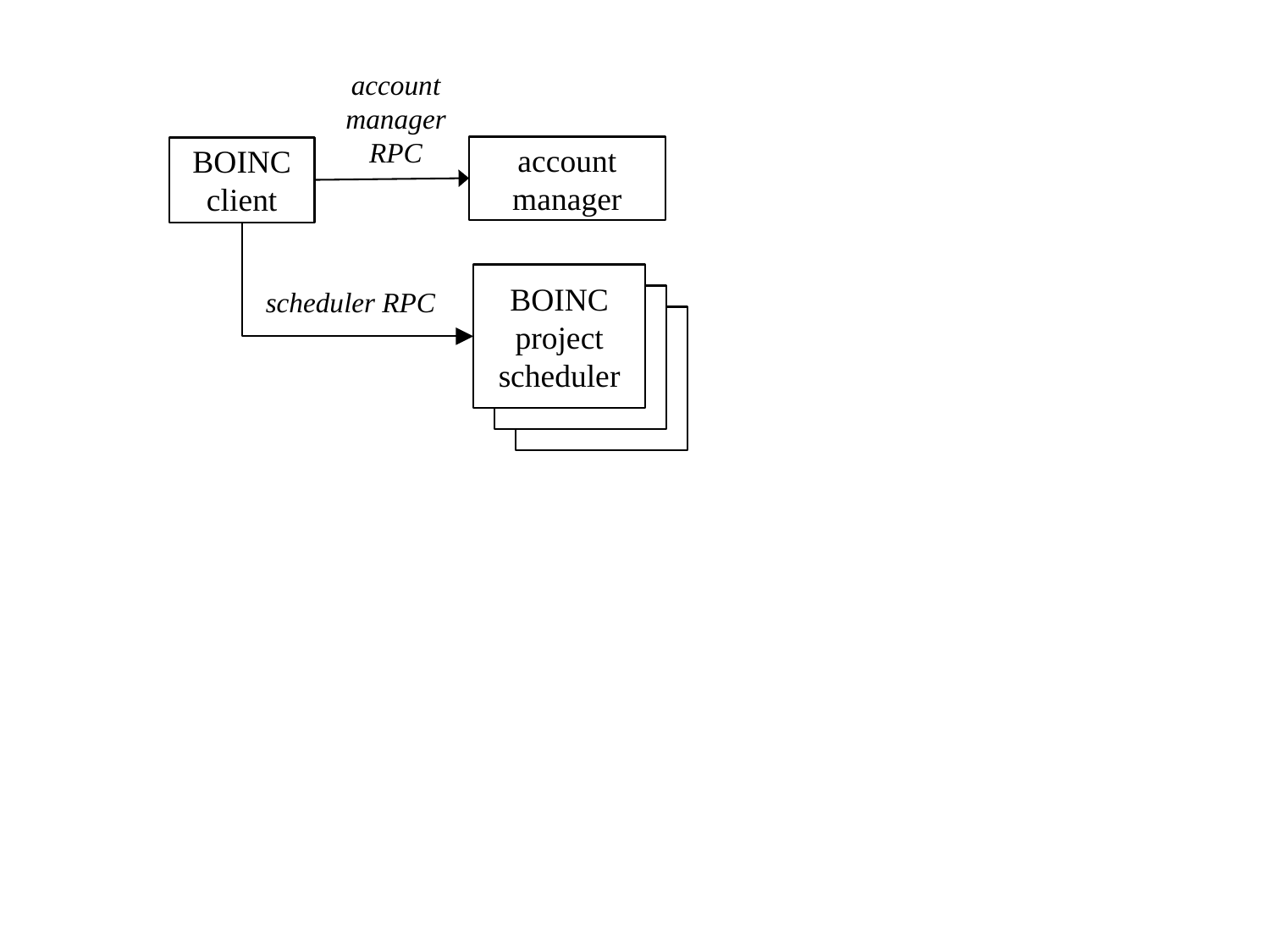

account
manager
RPC
account
manager
BOINC
client
BOINC
project
scheduler
scheduler RPC